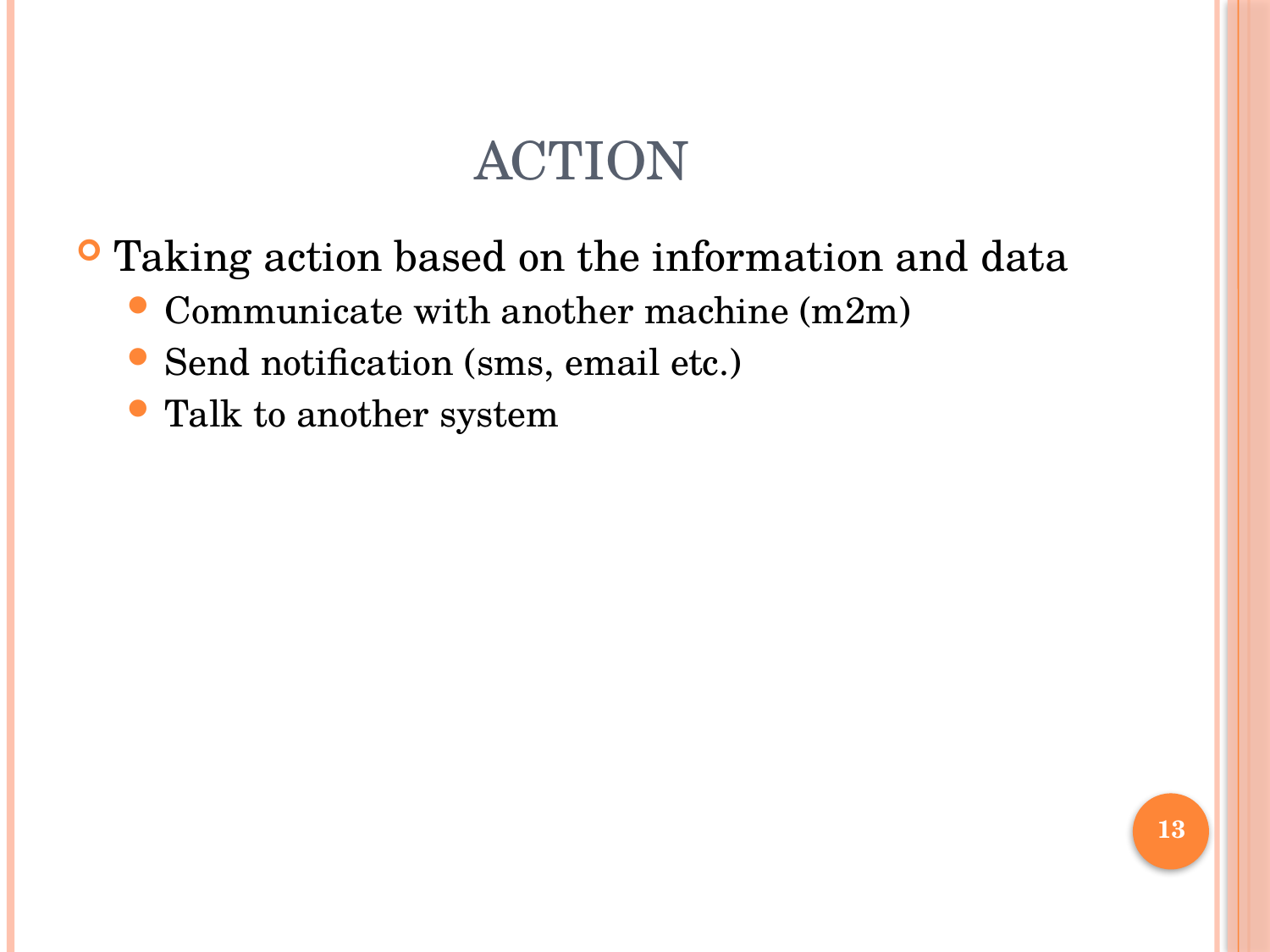

# Action
Taking action based on the information and data
Communicate with another machine (m2m)
Send notification (sms, email etc.)
Talk to another system
13